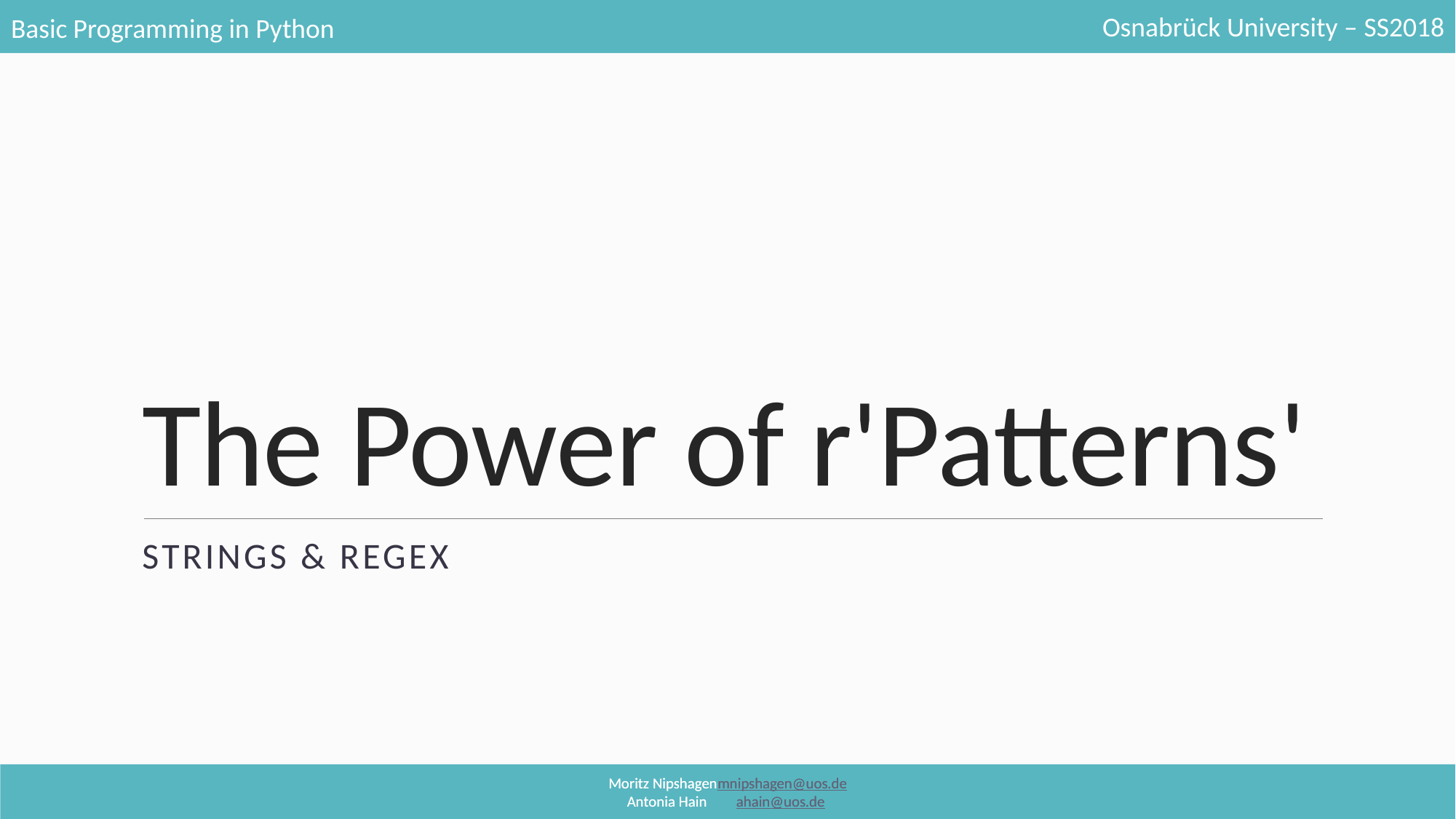

# The Power of r'Patterns'
Strings & RegEx